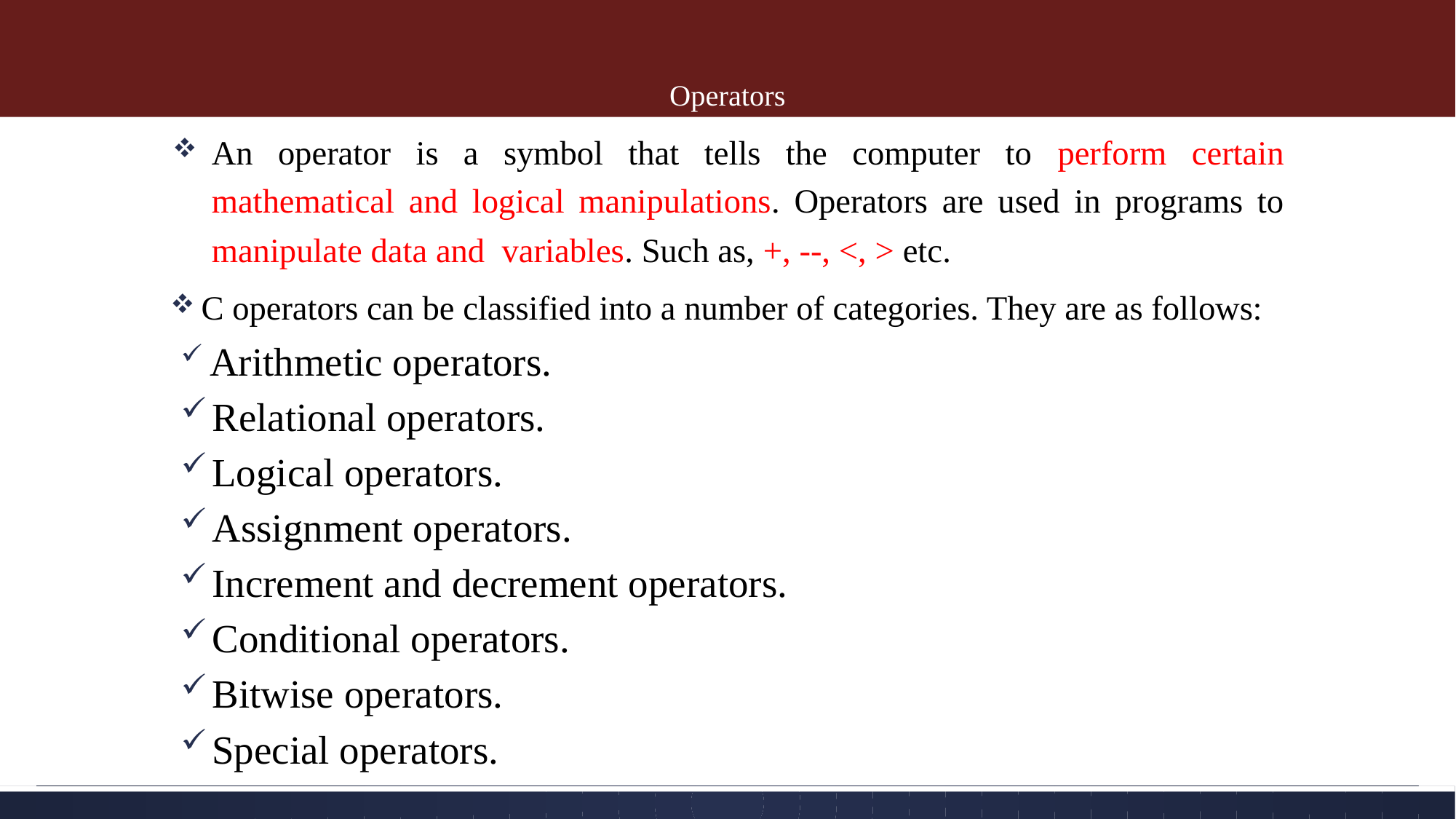

# Operators
An operator is a symbol that tells the computer to perform certain mathematical and logical manipulations. Operators are used in programs to manipulate data and  variables. Such as, +, --, <, > etc.
C operators can be classified into a number of categories. They are as follows:
 Arithmetic operators.
 Relational operators.
 Logical operators.
 Assignment operators.
 Increment and decrement operators.
 Conditional operators.
 Bitwise operators.
 Special operators.